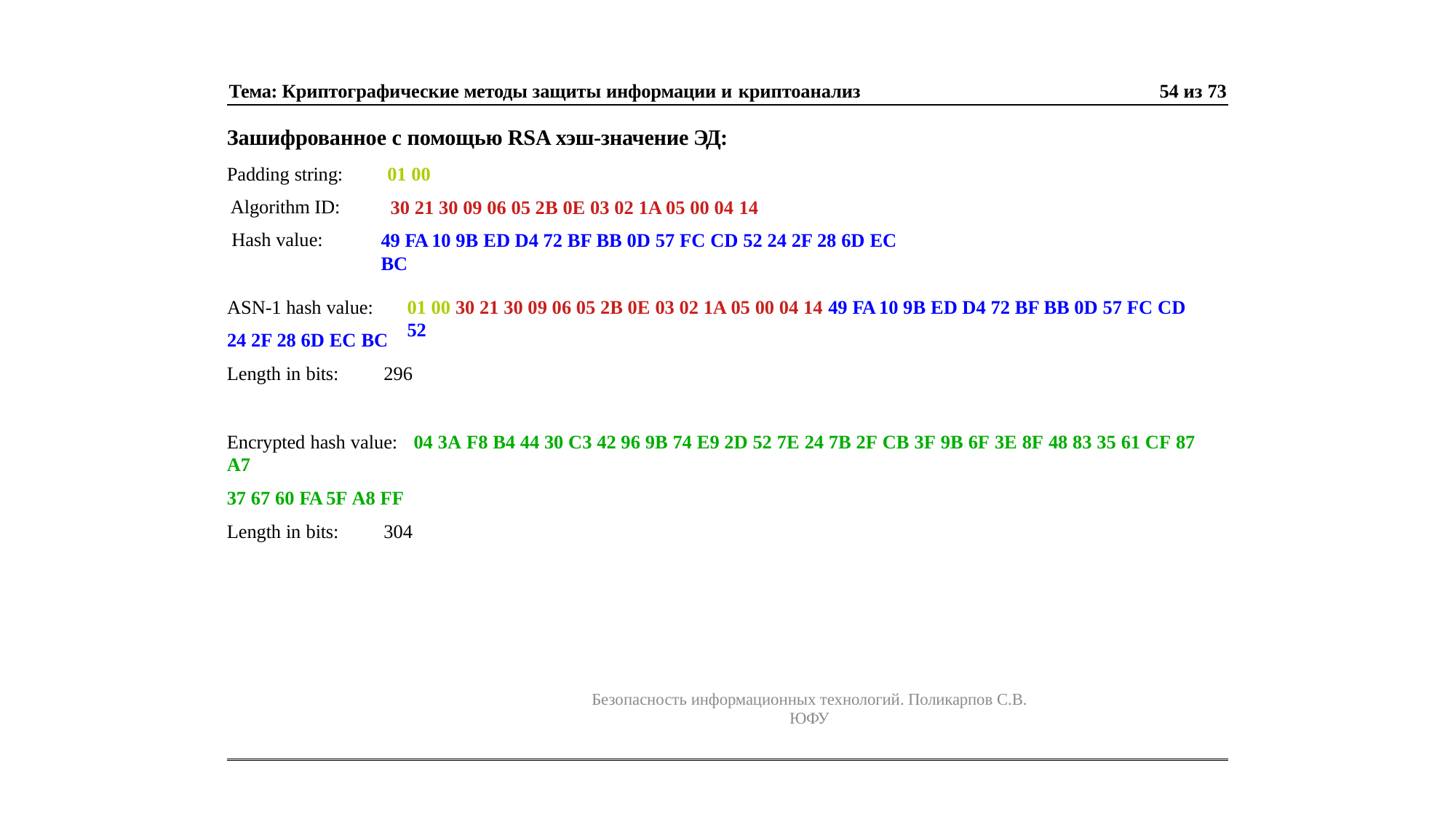

Тема: Криптографические методы защиты информации и криптоанализ
54 из 73

Зашифрованное с помощью RSA хэш-значение ЭД:
Padding string:  Algorithm ID:  Hash value:
01 00
30 21 30 09 06 05 2B 0E 03 02 1A 05 00 04 14
49 FA 10 9B ED D4 72 BF BB 0D 57 FC CD 52 24 2F 28 6D EC BC
ASN-1 hash value:
24 2F 28 6D EC BC
01 00 30 21 30 09 06 05 2B 0E 03 02 1A 05 00 04 14 49 FA 10 9B ED D4 72 BF BB 0D 57 FC CD 52
Length in bits:	296

Encrypted hash value:	04 3A F8 B4 44 30 C3 42 96 9B 74 E9 2D 52 7E 24 7B 2F CB 3F 9B 6F 3E 8F 48 83 35 61 CF 87 A7
37 67 60 FA 5F A8 FF
Length in bits:	304
Безопасность информационных технологий. Поликарпов С.В. ЮФУ